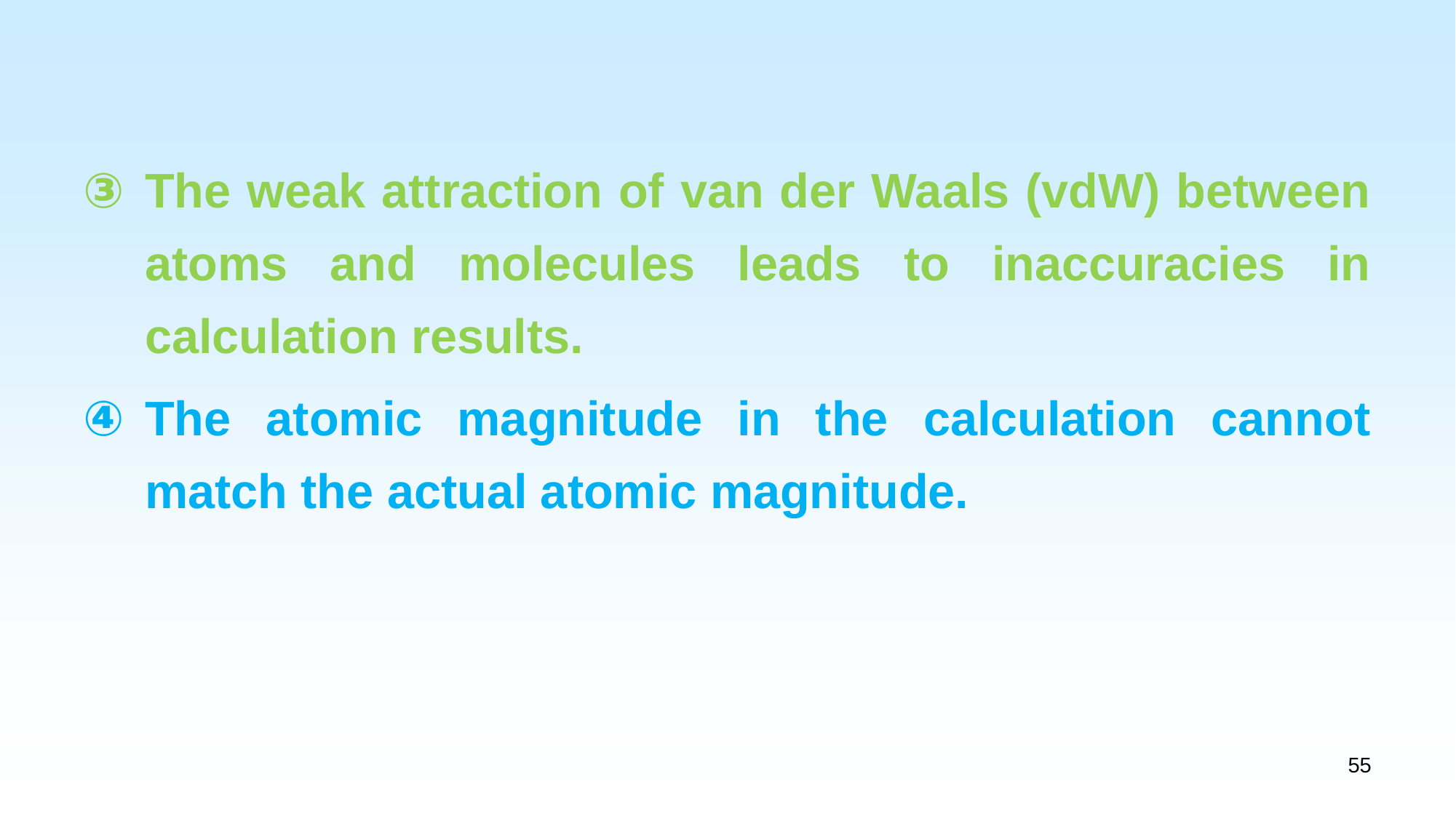

The weak attraction of van der Waals (vdW) between atoms and molecules leads to inaccuracies in calculation results.
The atomic magnitude in the calculation cannot match the actual atomic magnitude.
55